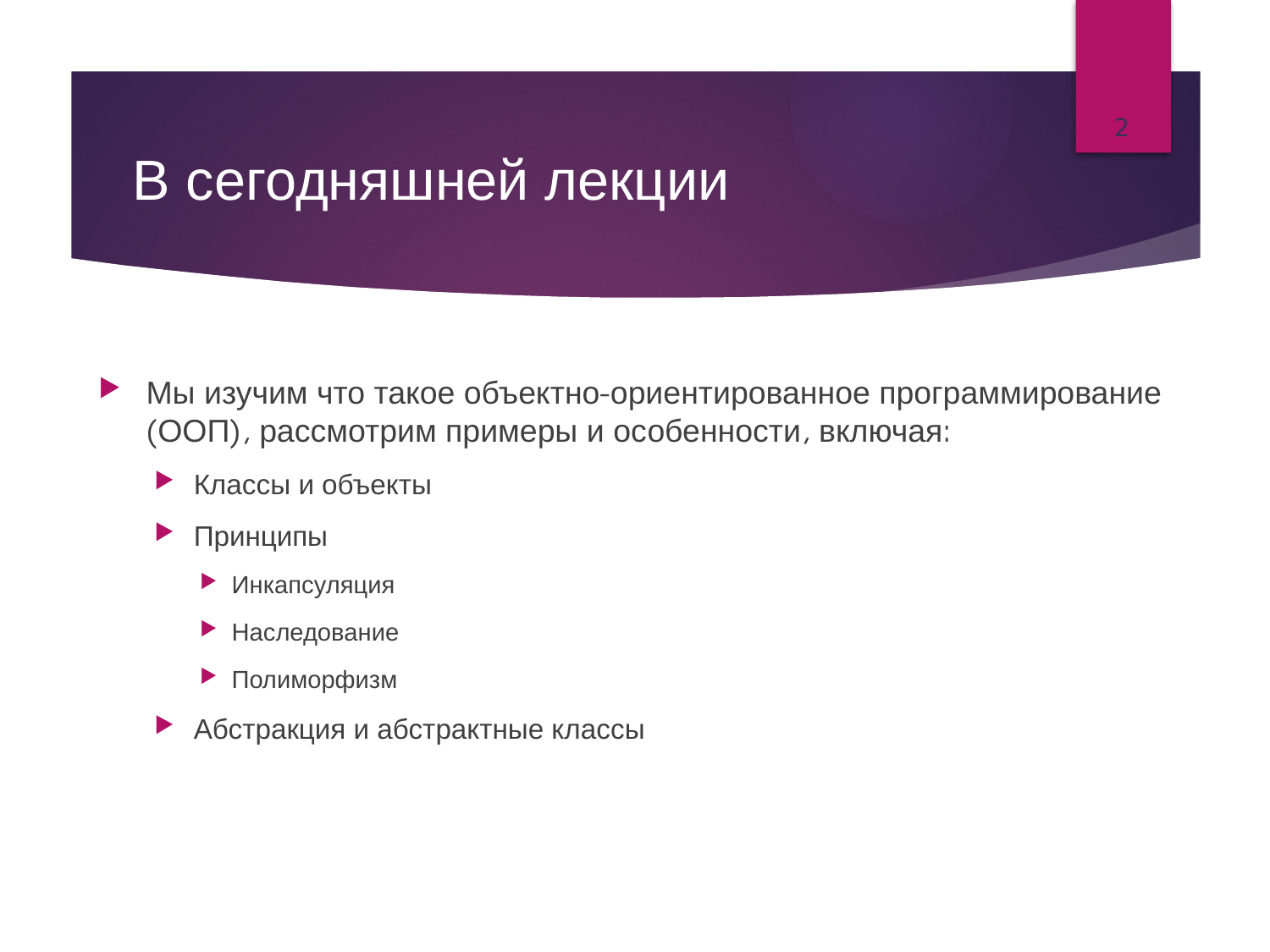

2
# В сегодняшней лекции
Мы изучим что такое объектно-ориентированное программирование (ООП), рассмотрим примеры и особенности, включая:
Классы и объекты
Принципы
Инкапсуляция
Наследование
Полиморфизм
Абстракция и абстрактные классы